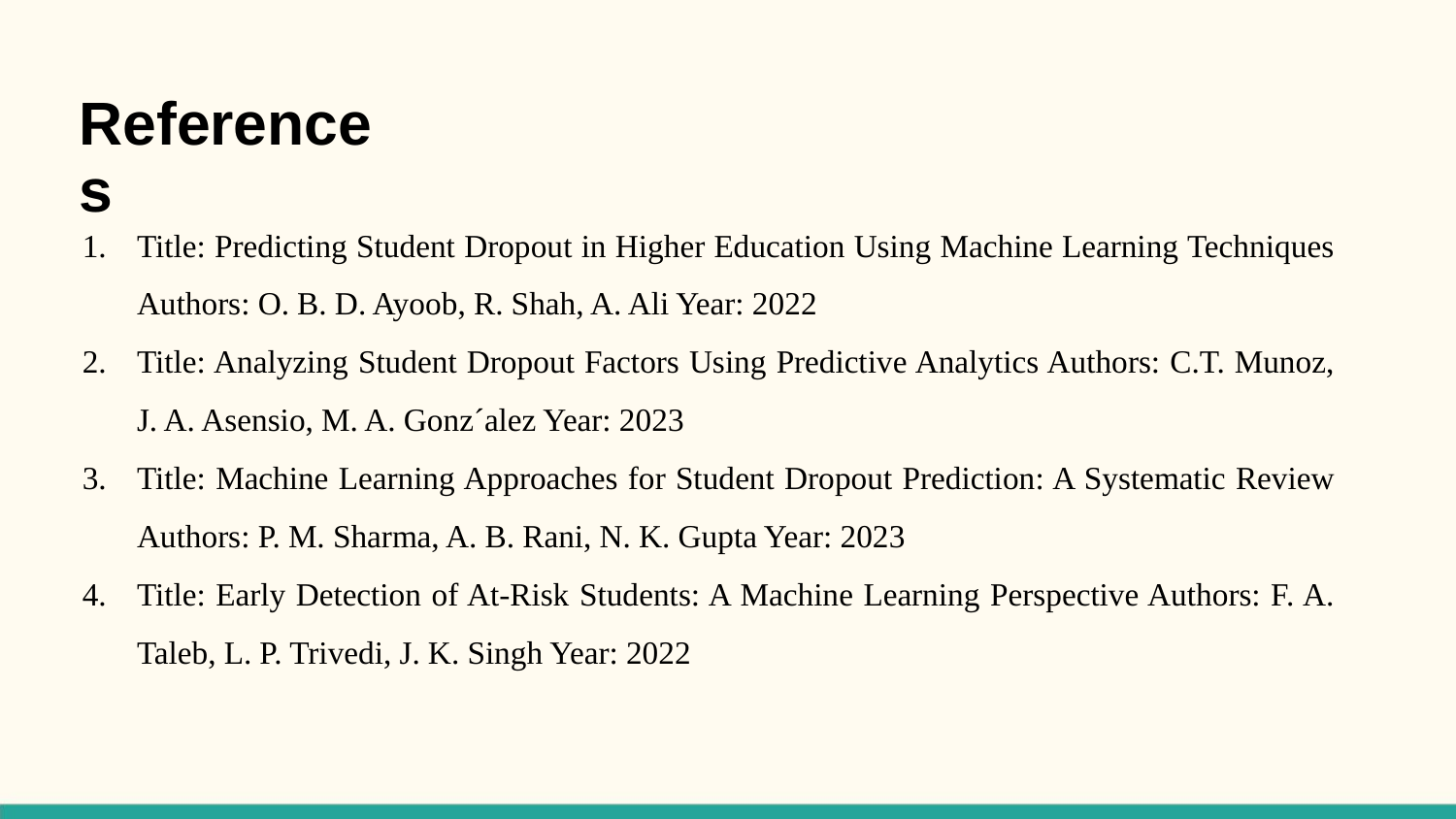

References
Title: Predicting Student Dropout in Higher Education Using Machine Learning Techniques Authors: O. B. D. Ayoob, R. Shah, A. Ali Year: 2022
Title: Analyzing Student Dropout Factors Using Predictive Analytics Authors: C.T. Munoz, J. A. Asensio, M. A. Gonz´alez Year: 2023
Title: Machine Learning Approaches for Student Dropout Prediction: A Systematic Review Authors: P. M. Sharma, A. B. Rani, N. K. Gupta Year: 2023
Title: Early Detection of At-Risk Students: A Machine Learning Perspective Authors: F. A. Taleb, L. P. Trivedi, J. K. Singh Year: 2022